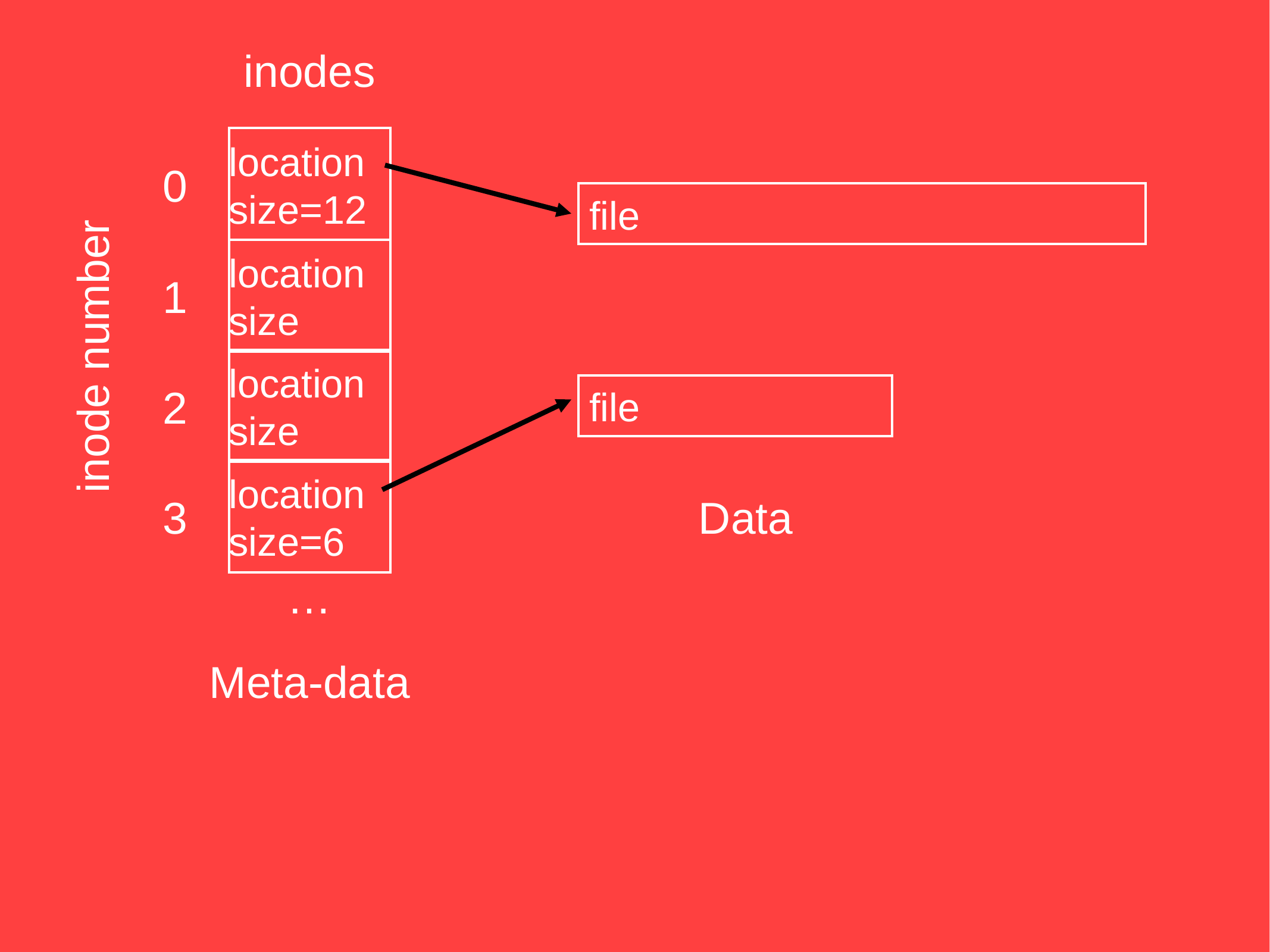

inodes
location
size=12
0

 file
location
size
1
inode number
location
size
2
 file

location
size=6
3
Data
…
Meta-data